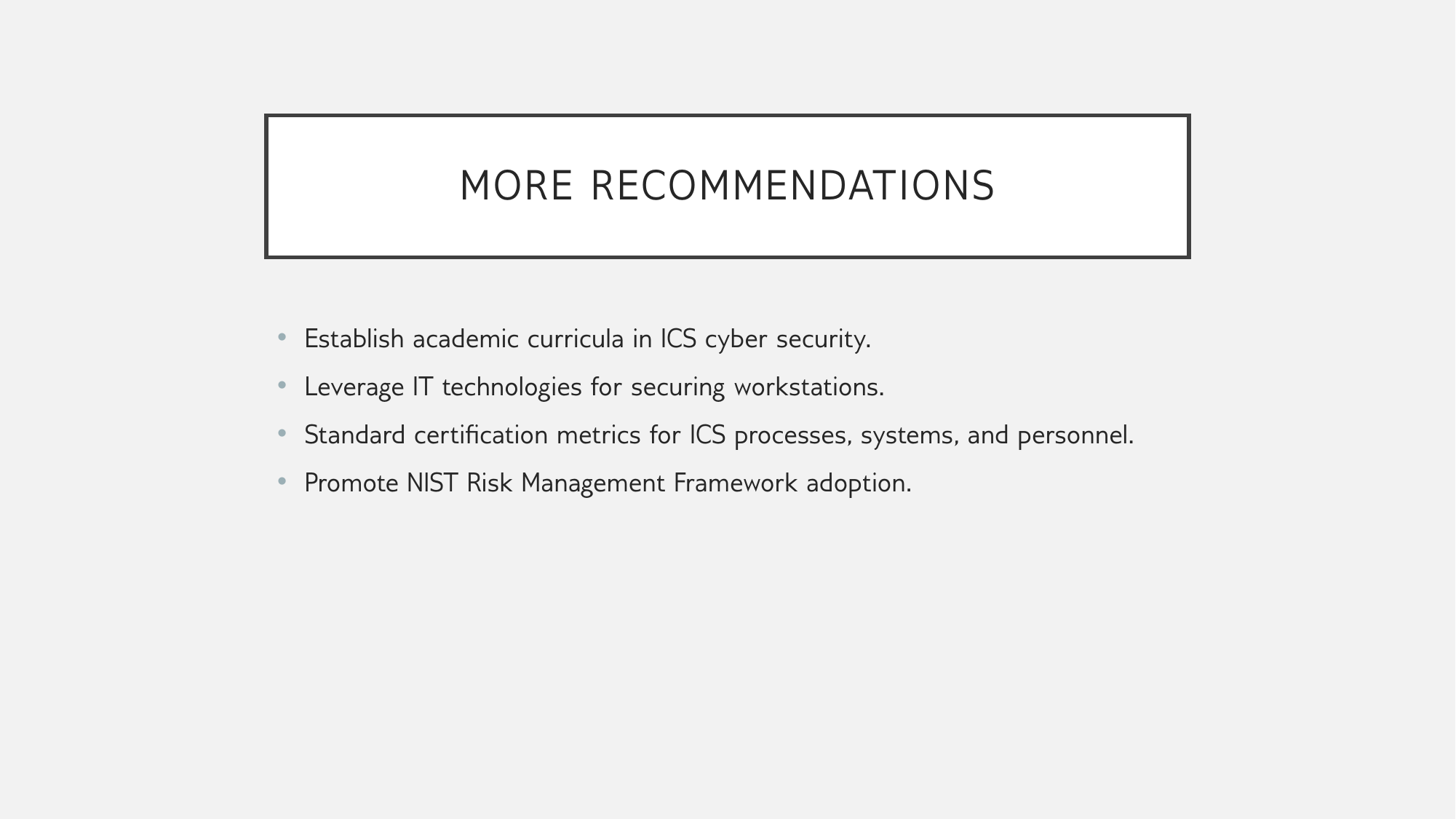

# More Recommendations
Establish academic curricula in ICS cyber security.
Leverage IT technologies for securing workstations.
Standard certification metrics for ICS processes, systems, and personnel.
Promote NIST Risk Management Framework adoption.